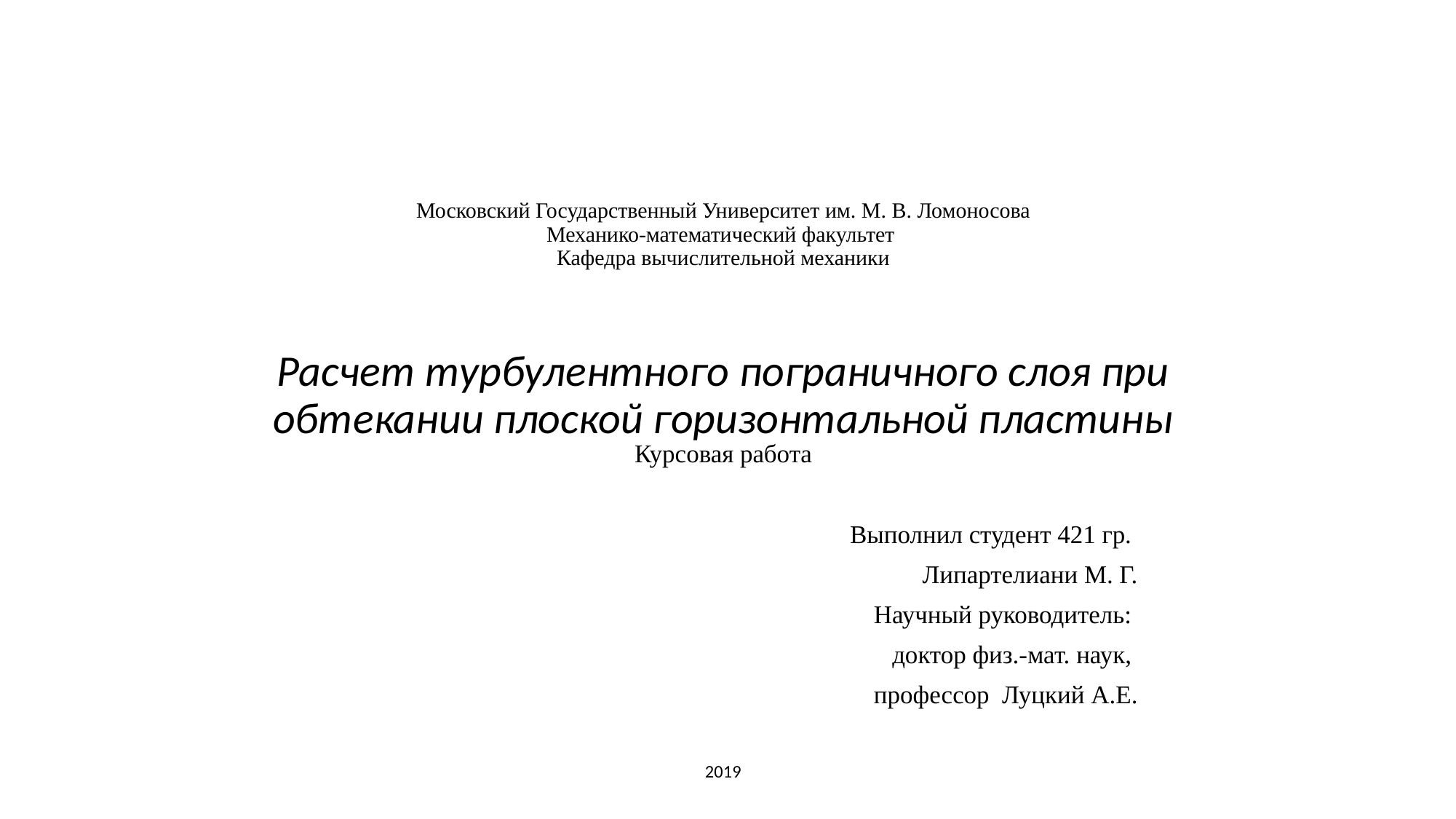

# Московский Государственный Университет им. М. В. Ломоносова Механико-математический факультет Кафедра вычислительной механики Расчет турбулентного пограничного слоя при обтекании плоской горизонтальной пластины
Курсовая работа

Выполнил студент 421 гр.
Липартелиани М. Г.
Научный руководитель:
доктор физ.-мат. наук,
профессор  Луцкий А.Е.

2019